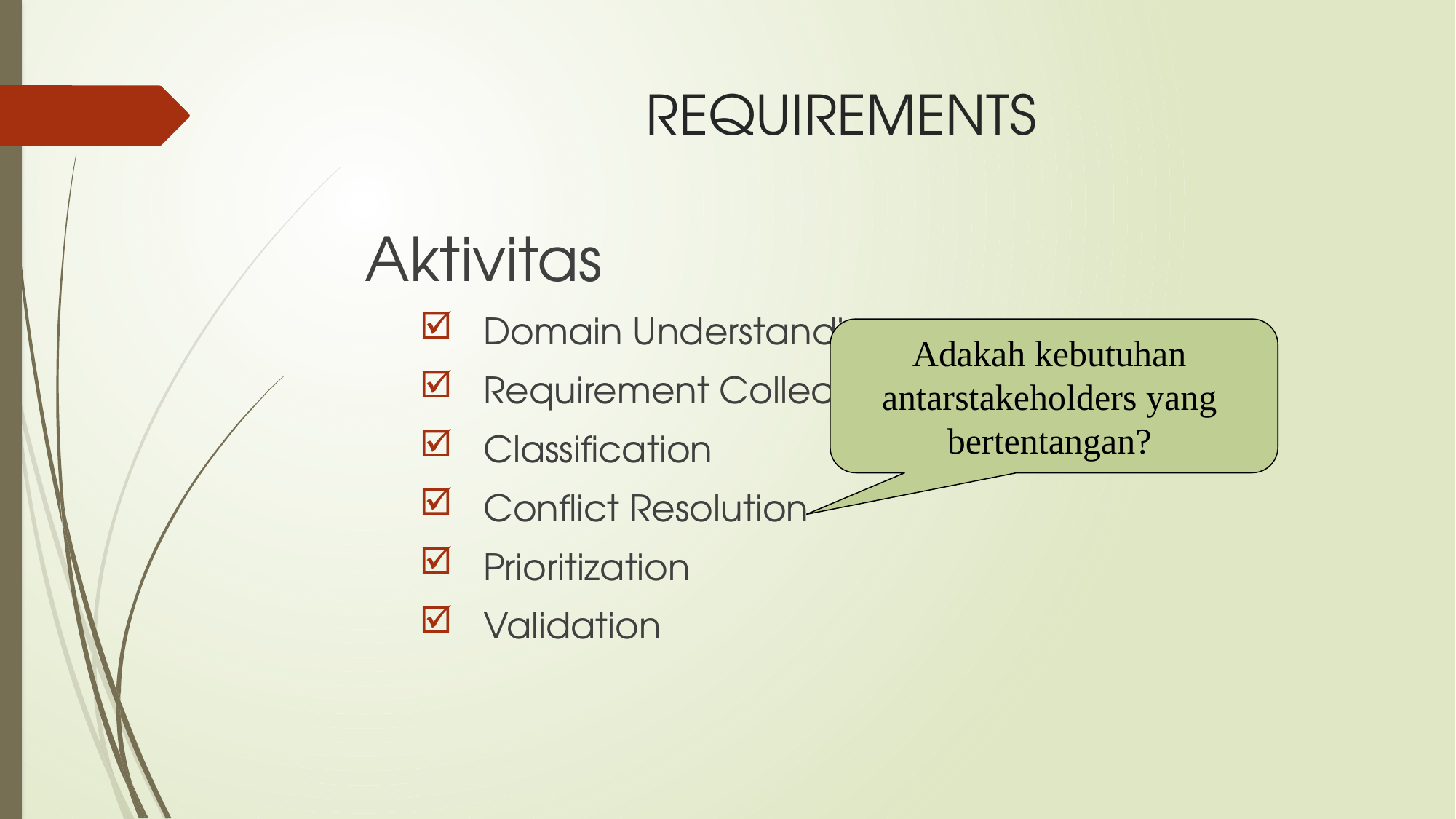

# REQUIREMENTS
Aktivitas
Domain Understanding
Requirement Collection
Classification
Conflict Resolution
Prioritization
Validation
Adakah kebutuhan
antarstakeholders yang
bertentangan?